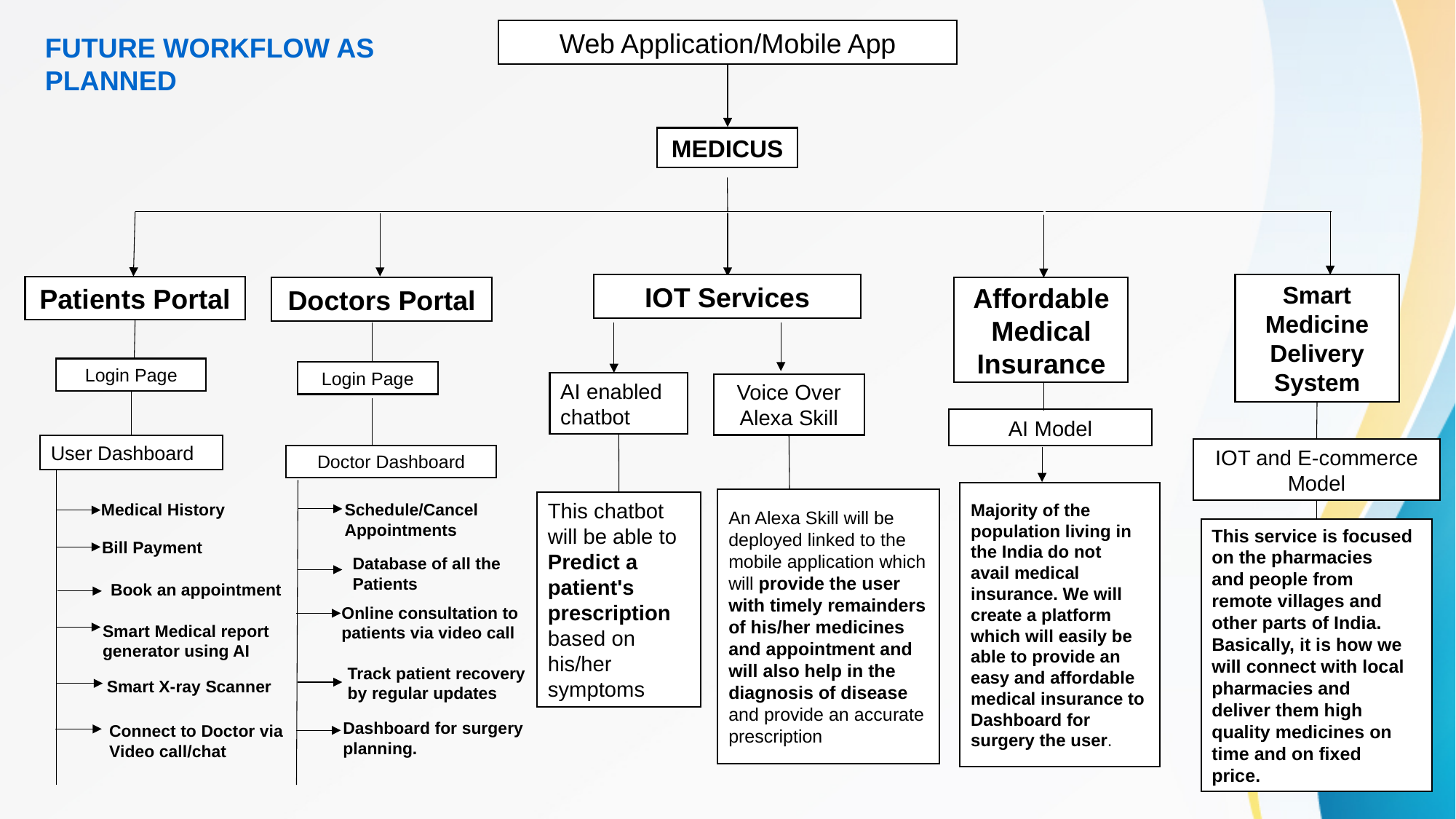

Web Application/Mobile App
FUTURE WORKFLOW AS PLANNED
MEDICUS
IOT Services
Smart
Medicine
Delivery
System
Patients Portal
Doctors Portal

Affordable
Medical
Insurance

Login Page
Login Page
AI enabled chatbot
Voice Over Alexa Skill
AI Model
User Dashboard
IOT and E-commerce
Model
Doctor Dashboard

Majority of the
population living in
the India do not
avail medical
insurance. We will
create a platform
which will easily be
able to provide an
easy and affordable
medical insurance to
Dashboard for surgery the user.

An Alexa Skill will be deployed linked to the mobile application which will provide the user with timely remainders of his/her medicines and appointment and will also help in the diagnosis of disease and provide an accurate prescription
This chatbot will be able to Predict a patient's prescription based on his/her symptoms
Medical History
Schedule/Cancel Appointments
This service is focused
on the pharmacies
and people from
remote villages and other parts of India.
Basically, it is how we
will connect with local
pharmacies and
deliver them high
quality medicines on
time and on fixed
price.
Bill Payment
Database of all the
Patients
Book an appointment
Online consultation to patients via video call
Smart Medical report generator using AI
Track patient recovery
by regular updates
Smart X-ray Scanner
Dashboard for surgery
planning.
Connect to Doctor via
Video call/chat